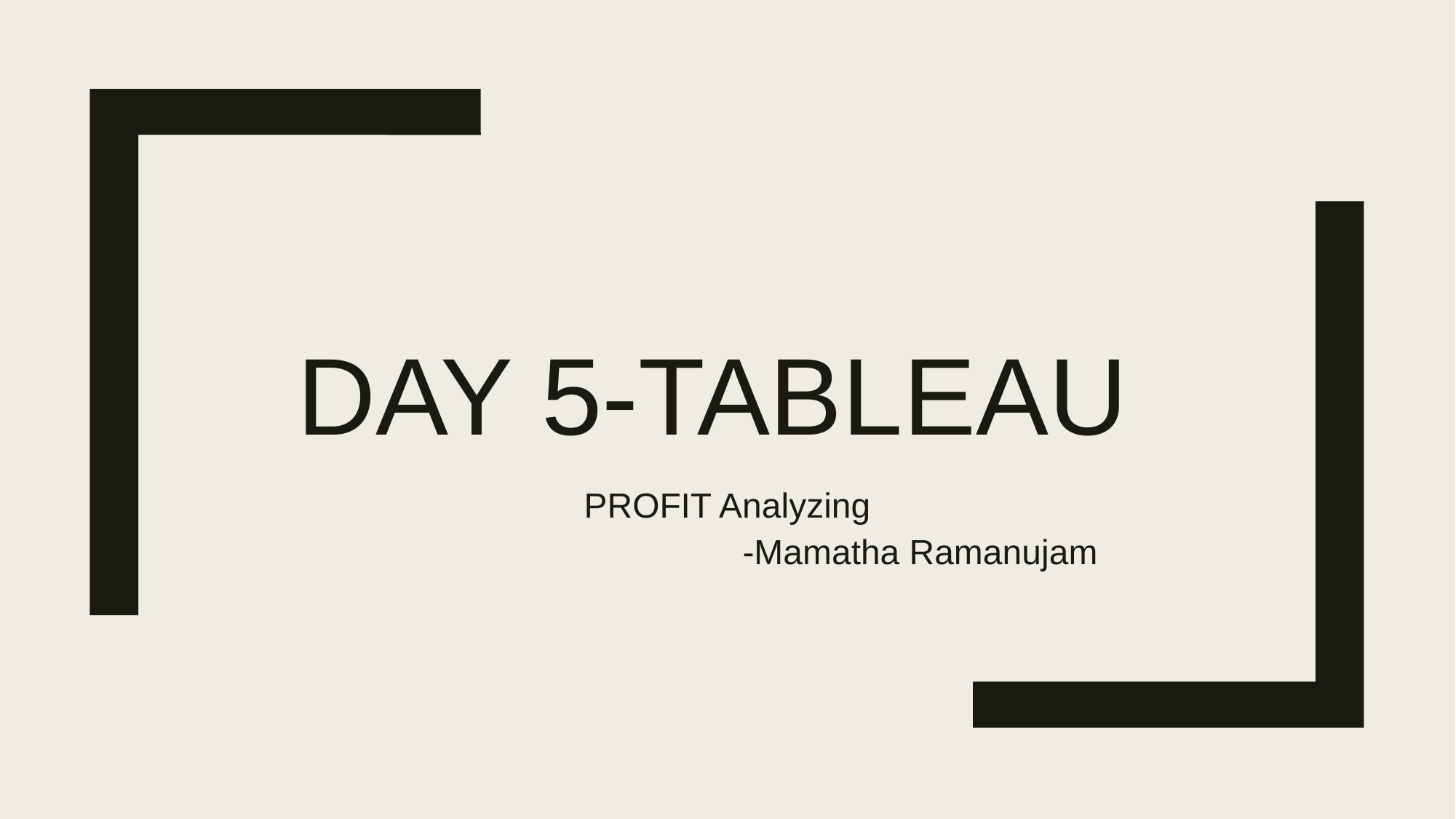

# DAY 5-TABLEAU
PROFIT Analyzing
                                        -Mamatha Ramanujam